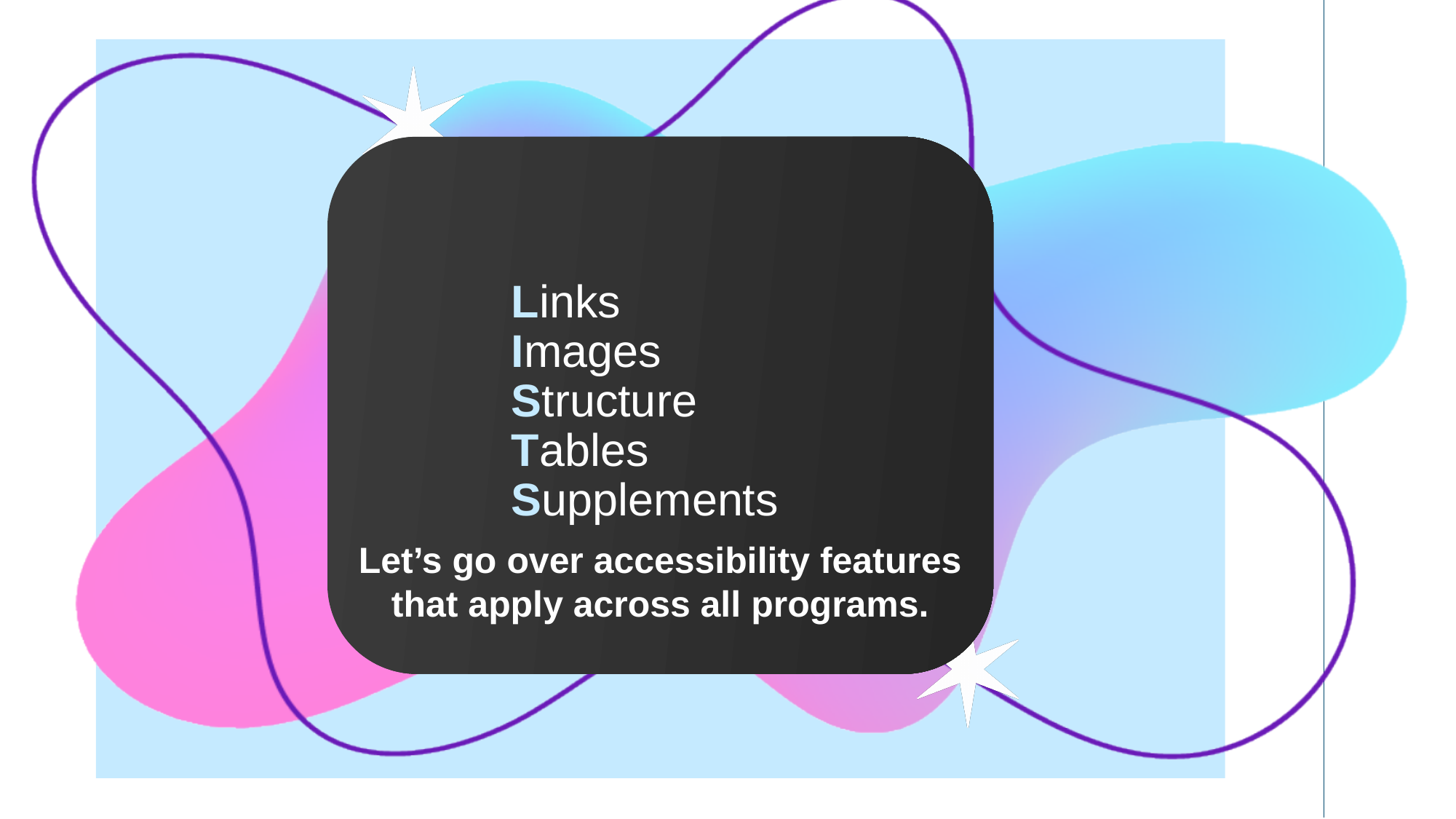

# Links Images Structure Tables Supplements
Let’s go over accessibility features that apply across all programs.